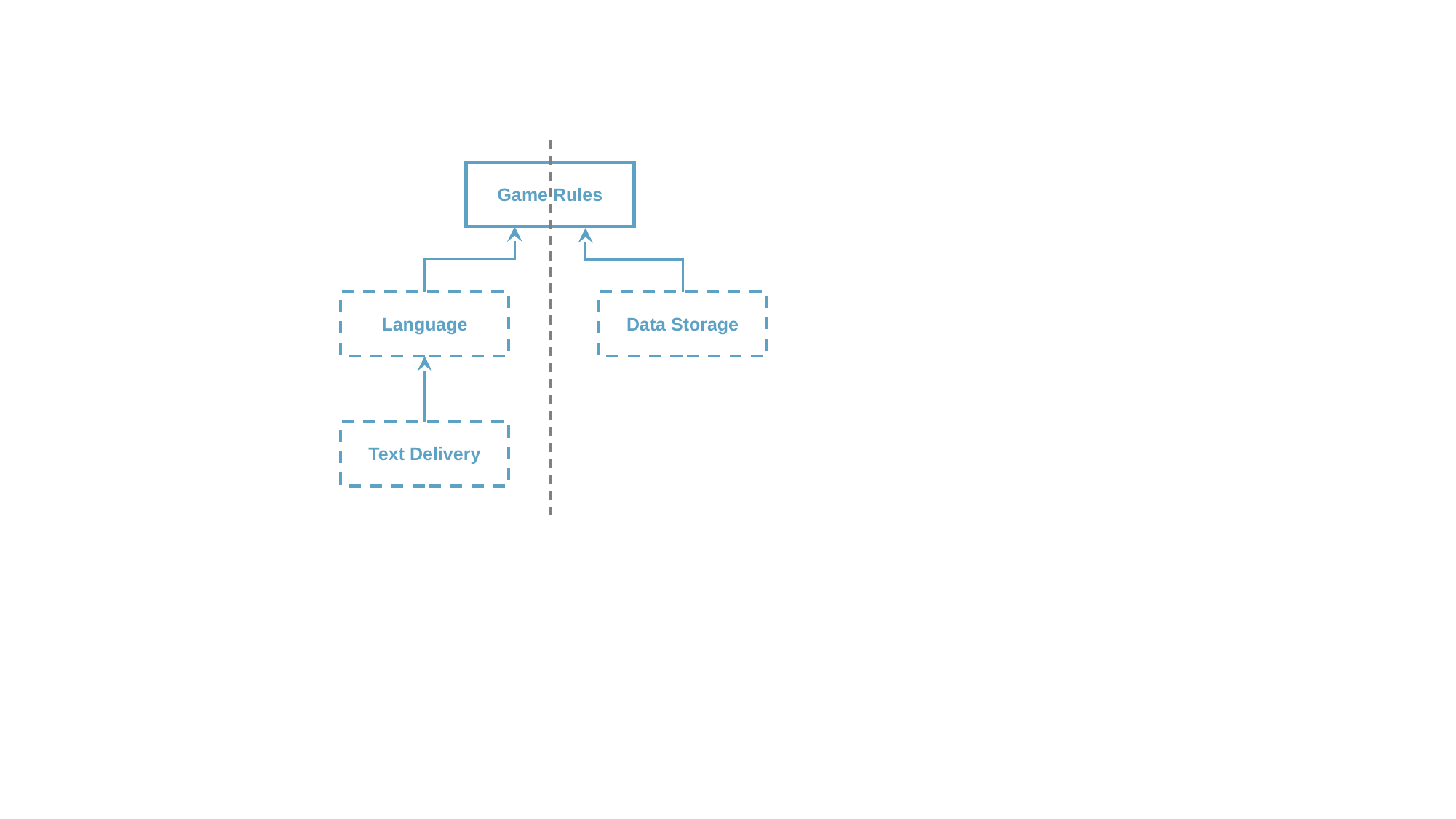

Game Rules

Data Storage

Language

Text Delivery